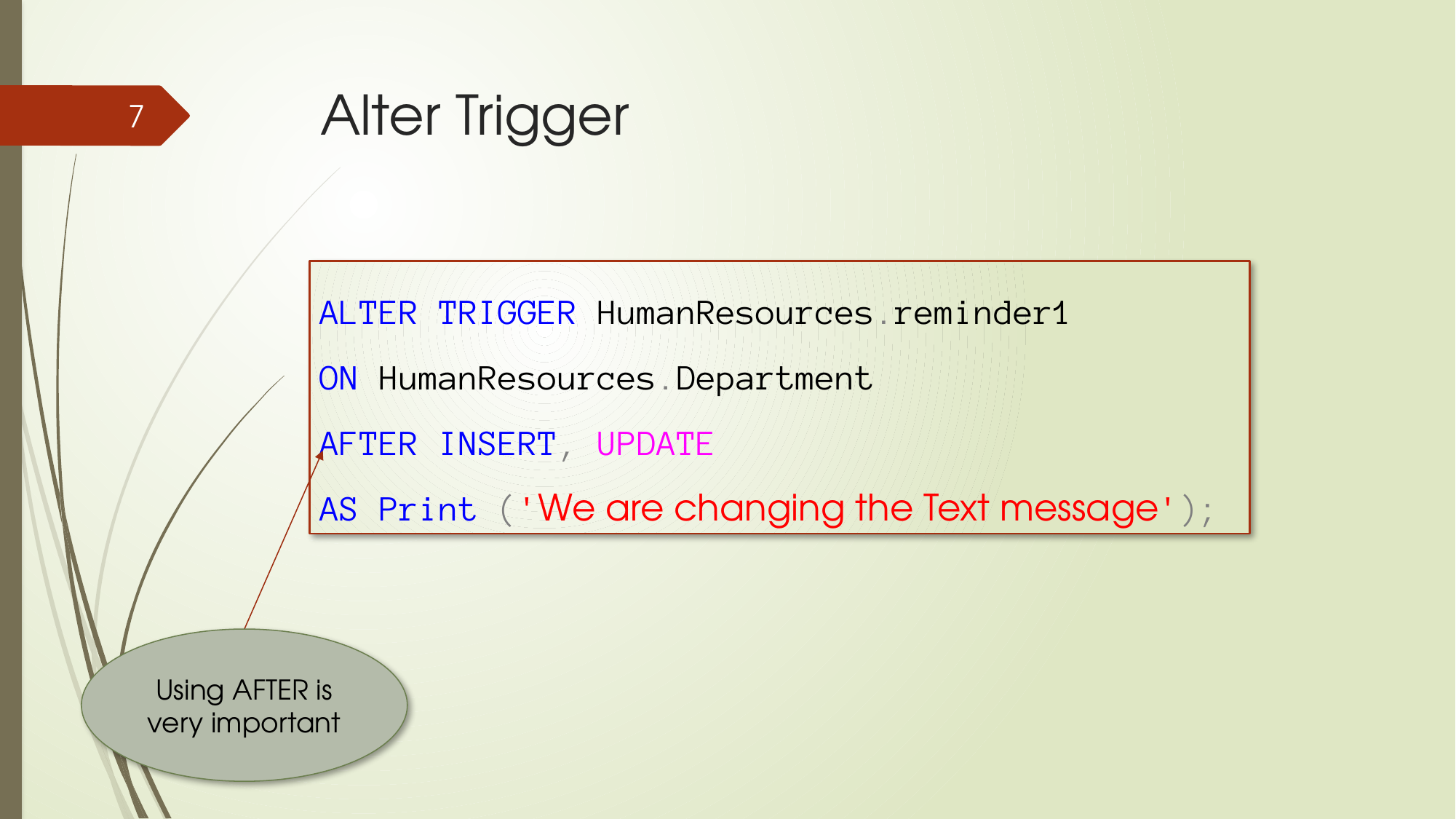

# Alter Trigger
7
ALTER TRIGGER HumanResources.reminder1
ON HumanResources.Department
AFTER INSERT, UPDATE
AS Print ('We are changing the Text message');
Using AFTER is very important